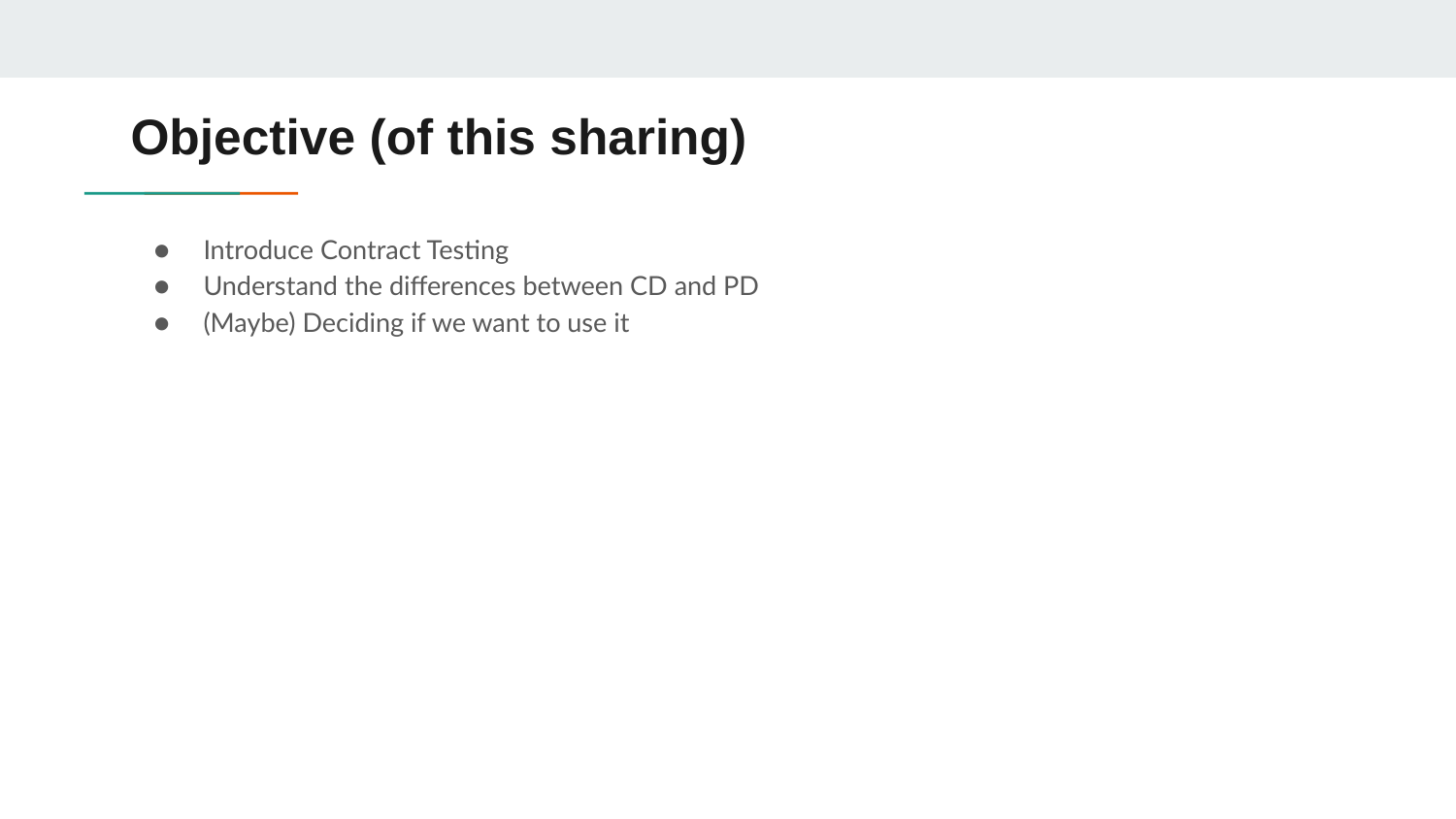

# Objective (of this sharing)
Introduce Contract Testing
Understand the differences between CD and PD
(Maybe) Deciding if we want to use it